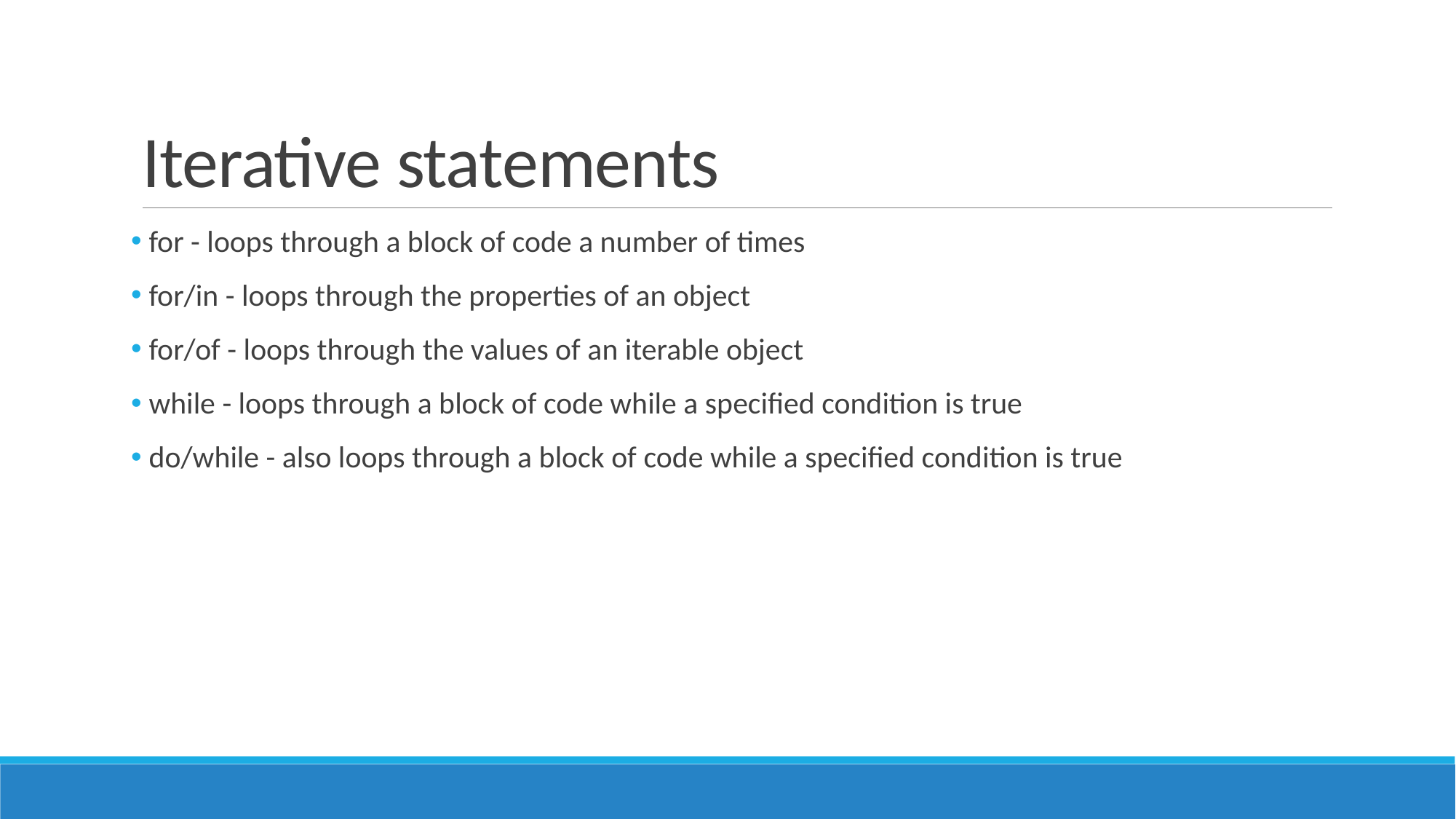

# Iterative statements
 for - loops through a block of code a number of times
 for/in - loops through the properties of an object
 for/of - loops through the values of an iterable object
 while - loops through a block of code while a specified condition is true
 do/while - also loops through a block of code while a specified condition is true